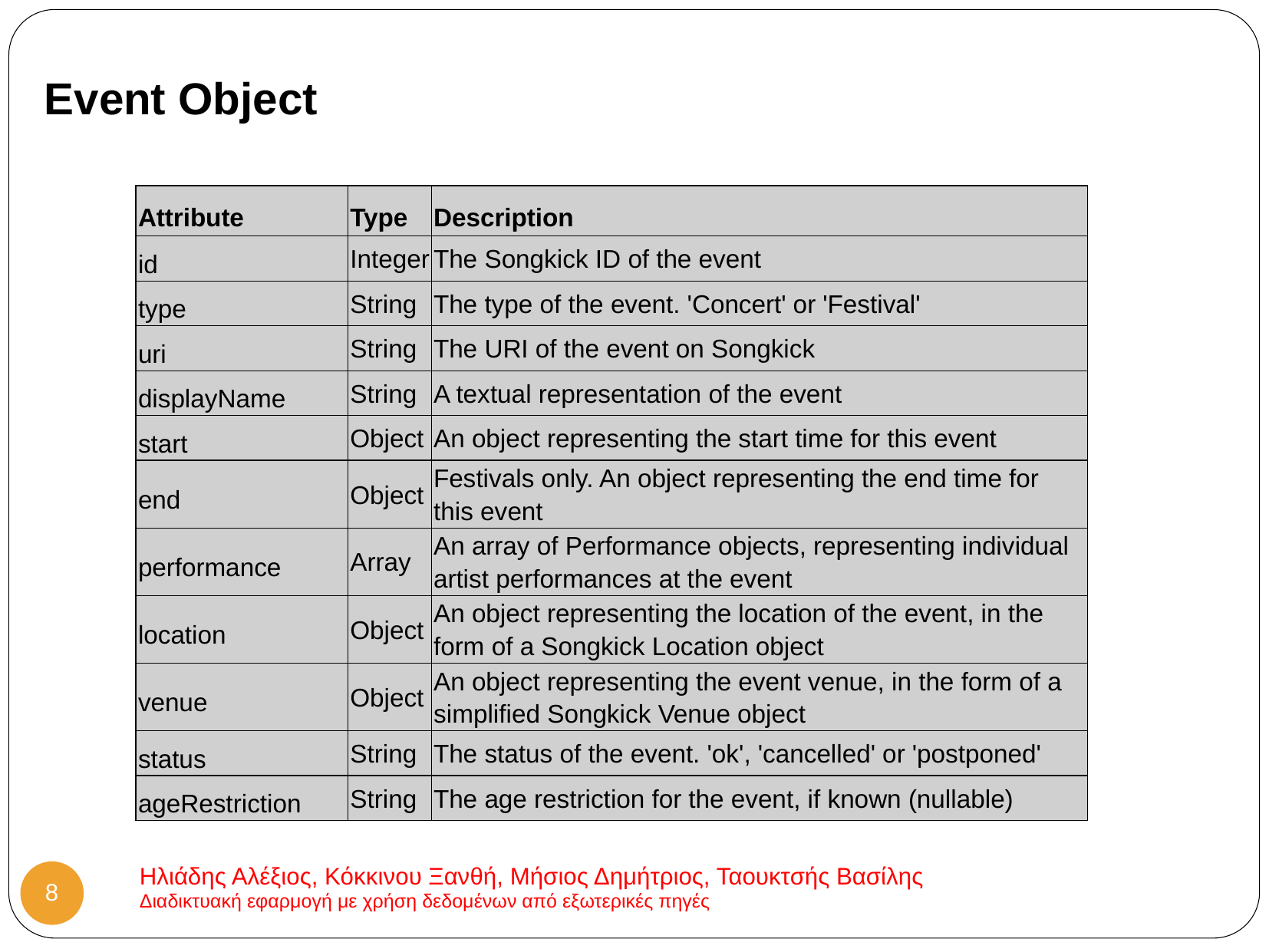

Event Object
| Attribute | Type | Description |
| --- | --- | --- |
| id | Integer | The Songkick ID of the event |
| type | String | The type of the event. 'Concert' or 'Festival' |
| uri | String | The URI of the event on Songkick |
| displayName | String | A textual representation of the event |
| start | Object | An object representing the start time for this event |
| end | Object | Festivals only. An object representing the end time for this event |
| performance | Array | An array of Performance objects, representing individual artist performances at the event |
| location | Object | An object representing the location of the event, in the form of a Songkick Location object |
| venue | Object | An object representing the event venue, in the form of a simplified Songkick Venue object |
| status | String | The status of the event. 'ok', 'cancelled' or 'postponed' |
| ageRestriction | String | The age restriction for the event, if known (nullable) |
Ηλιάδης Αλέξιος, Κόκκινου Ξανθή, Μήσιος Δημήτριος, Ταουκτσής Βασίλης
Διαδικτυακή εφαρμογή με χρήση δεδομένων από εξωτερικές πηγές
8